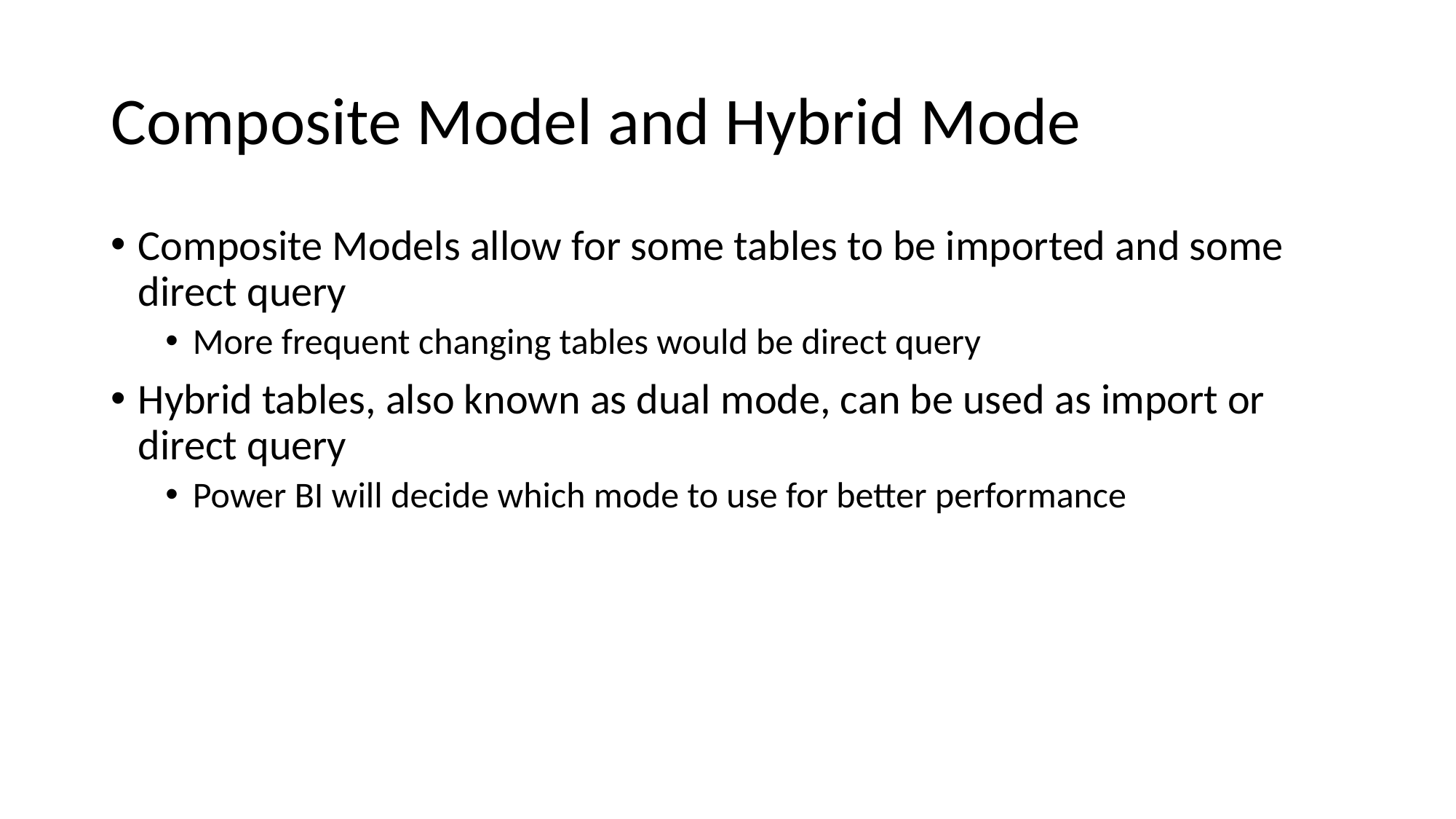

# Composite Model and Hybrid Mode
Composite Models allow for some tables to be imported and some direct query
More frequent changing tables would be direct query
Hybrid tables, also known as dual mode, can be used as import or direct query
Power BI will decide which mode to use for better performance